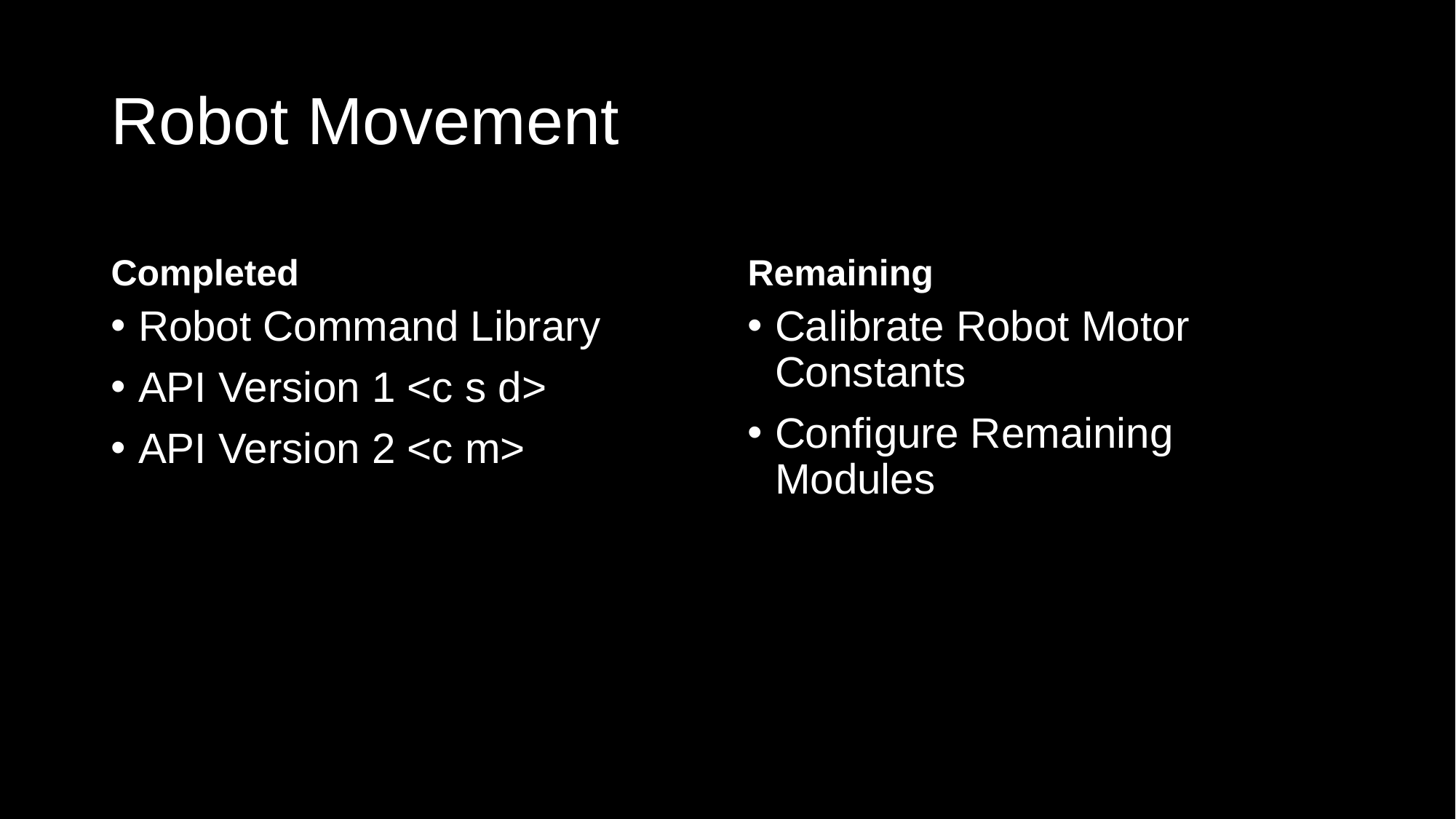

# Robot Movement
Completed
Remaining
Robot Command Library
API Version 1 <c s d>
API Version 2 <c m>
Calibrate Robot Motor Constants
Configure Remaining Modules